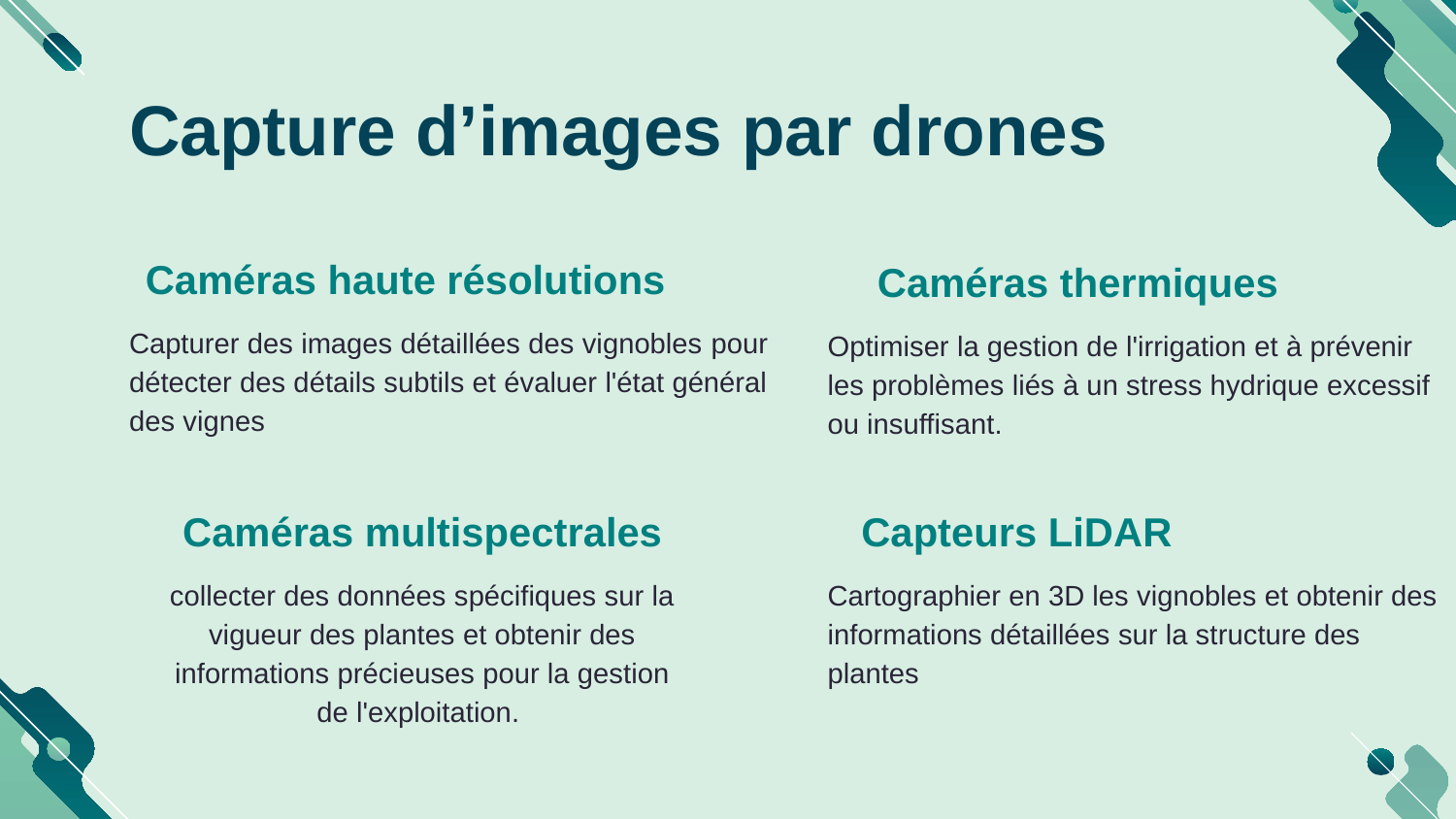

# Capture d’images par drones
Caméras haute résolutions
Caméras thermiques
Capturer des images détaillées des vignobles pour détecter des détails subtils et évaluer l'état général des vignes
Optimiser la gestion de l'irrigation et à prévenir les problèmes liés à un stress hydrique excessif ou insuffisant.
Caméras multispectrales
Capteurs LiDAR
collecter des données spécifiques sur la vigueur des plantes et obtenir des informations précieuses pour la gestion de l'exploitation.
Cartographier en 3D les vignobles et obtenir des informations détaillées sur la structure des plantes